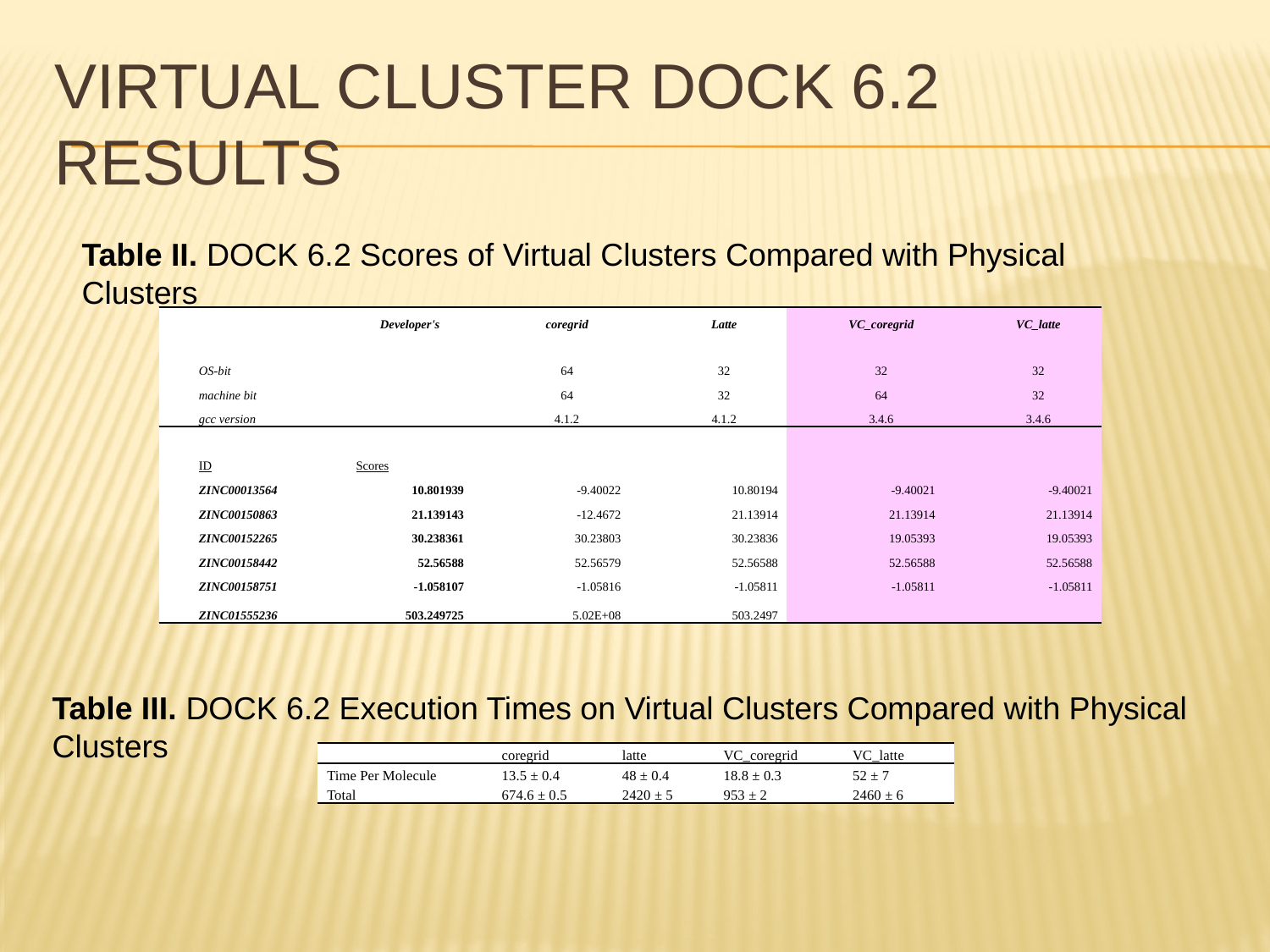

# Virtual cluster Dock 6.2 Results
Table II. DOCK 6.2 Scores of Virtual Clusters Compared with Physical Clusters
|  | Developer's | coregrid | Latte | VC\_coregrid | VC\_latte |
| --- | --- | --- | --- | --- | --- |
|  |  |  |  |  |  |
| OS-bit |  | 64 | 32 | 32 | 32 |
| machine bit |  | 64 | 32 | 64 | 32 |
| gcc version |  | 4.1.2 | 4.1.2 | 3.4.6 | 3.4.6 |
|  |  |  |  |  |  |
| ID | Scores |  |  |  |  |
| ZINC00013564 | 10.801939 | -9.40022 | 10.80194 | -9.40021 | -9.40021 |
| ZINC00150863 | 21.139143 | -12.4672 | 21.13914 | 21.13914 | 21.13914 |
| ZINC00152265 | 30.238361 | 30.23803 | 30.23836 | 19.05393 | 19.05393 |
| ZINC00158442 | 52.56588 | 52.56579 | 52.56588 | 52.56588 | 52.56588 |
| ZINC00158751 | -1.058107 | -1.05816 | -1.05811 | -1.05811 | -1.05811 |
| ZINC01555236 | 503.249725 | 5.02E+08 | 503.2497 |  |  |
|  | Developer's | coregrid | Latte | VC\_coregrid | VC\_latte |
| --- | --- | --- | --- | --- | --- |
|  |  |  |  |  |  |
| OS-bit |  | 64 | 32 | 32 | 32 |
| machine bit |  | 64 | 32 | 64 | 32 |
| gcc version |  | 4.1.2 | 4.1.2 | 3.4.6 | 3.4.6 |
|  |  |  |  |  |  |
| ID | Scores |  |  |  |  |
| ZINC00013564 | 10.801939 | -9.40022 | 10.80194 | -9.40021 | -9.40021 |
| ZINC00150863 | 21.139143 | -12.4672 | 21.13914 | 21.13914 | 21.13914 |
| ZINC00152265 | 30.238361 | 30.23803 | 30.23836 | 19.05393 | 19.05393 |
| ZINC00158442 | 52.56588 | 52.56579 | 52.56588 | 52.56588 | 52.56588 |
| ZINC00158751 | -1.058107 | -1.05816 | -1.05811 | -1.05811 | -1.05811 |
| ZINC01555236 | 503.249725 | 5.02E+08 | 503.2497 |  |  |
|  | Developer's | coregrid | Latte | VC\_coregrid | VC\_latte |
| --- | --- | --- | --- | --- | --- |
|  |  |  |  |  |  |
| OS-bit |  | 64 | 32 | 32 | 32 |
| machine bit |  | 64 | 32 | 64 | 32 |
| gcc version |  | 4.1.2 | 4.1.2 | 3.4.6 | 3.4.6 |
|  |  |  |  |  |  |
| ID | Scores |  |  |  |  |
| ZINC00013564 | 10.801939 | -9.40022 | 10.80194 | -9.40021 | -9.40021 |
| ZINC00150863 | 21.139143 | -12.4672 | 21.13914 | 21.13914 | 21.13914 |
| ZINC00152265 | 30.238361 | 30.23803 | 30.23836 | 19.05393 | 19.05393 |
| ZINC00158442 | 52.56588 | 52.56579 | 52.56588 | 52.56588 | 52.56588 |
| ZINC00158751 | -1.058107 | -1.05816 | -1.05811 | -1.05811 | -1.05811 |
| ZINC01555236 | 503.249725 | 5.02E+08 | 503.2497 |  |  |
|  | Developer's | coregrid | Latte | VC\_coregrid | VC\_latte |
| --- | --- | --- | --- | --- | --- |
|  |  |  |  |  |  |
| OS-bit |  | 64 | 32 | 32 | 32 |
| machine bit |  | 64 | 32 | 64 | 32 |
| gcc version |  | 4.1.2 | 4.1.2 | 3.4.6 | 3.4.6 |
|  |  |  |  |  |  |
| ID | Scores |  |  |  |  |
| ZINC00013564 | 10.801939 | -9.40022 | 10.80194 | -9.40021 | -9.40021 |
| ZINC00150863 | 21.139143 | -12.4672 | 21.13914 | 21.13914 | 21.13914 |
| ZINC00152265 | 30.238361 | 30.23803 | 30.23836 | 19.05393 | 19.05393 |
| ZINC00158442 | 52.56588 | 52.56579 | 52.56588 | 52.56588 | 52.56588 |
| ZINC00158751 | -1.058107 | -1.05816 | -1.05811 | -1.05811 | -1.05811 |
| ZINC01555236 | 503.249725 | 5.02E+08 | 503.2497 |  |  |
|  | Developer's | coregrid | Latte | VC\_coregrid | VC\_latte |
| --- | --- | --- | --- | --- | --- |
|  |  |  |  |  |  |
| OS-bit |  | 64 | 32 | 32 | 32 |
| machine bit |  | 64 | 32 | 64 | 32 |
| gcc version |  | 4.1.2 | 4.1.2 | 3.4.6 | 3.4.6 |
|  |  |  |  |  |  |
| ID | Scores |  |  |  |  |
| ZINC00013564 | 10.801939 | -9.40022 | 10.80194 | -9.40021 | -9.40021 |
| ZINC00150863 | 21.139143 | -12.4672 | 21.13914 | 21.13914 | 21.13914 |
| ZINC00152265 | 30.238361 | 30.23803 | 30.23836 | 19.05393 | 19.05393 |
| ZINC00158442 | 52.56588 | 52.56579 | 52.56588 | 52.56588 | 52.56588 |
| ZINC00158751 | -1.058107 | -1.05816 | -1.05811 | -1.05811 | -1.05811 |
| ZINC01555236 | 503.249725 | 5.02E+08 | 503.2497 |  |  |
|  | Developer's | coregrid | Latte | VC\_coregrid | VC\_latte |
| --- | --- | --- | --- | --- | --- |
|  |  |  |  |  |  |
| OS-bit |  | 64 | 32 | 32 | 32 |
| machine bit |  | 64 | 32 | 64 | 32 |
| gcc version |  | 4.1.2 | 4.1.2 | 3.4.6 | 3.4.6 |
|  |  |  |  |  |  |
| ID | Scores |  |  |  |  |
| ZINC00013564 | 10.801939 | -9.40022 | 10.80194 | -9.40021 | -9.40021 |
| ZINC00150863 | 21.139143 | -12.4672 | 21.13914 | 21.13914 | 21.13914 |
| ZINC00152265 | 30.238361 | 30.23803 | 30.23836 | 19.05393 | 19.05393 |
| ZINC00158442 | 52.56588 | 52.56579 | 52.56588 | 52.56588 | 52.56588 |
| ZINC00158751 | -1.058107 | -1.05816 | -1.05811 | -1.05811 | -1.05811 |
| ZINC01555236 | 503.249725 | 5.02E+08 | 503.2497 |  |  |
Table III. DOCK 6.2 Execution Times on Virtual Clusters Compared with Physical Clusters
|  | coregrid | latte | VC\_coregrid | VC\_latte |
| --- | --- | --- | --- | --- |
| Time Per Molecule | 13.5 ± 0.4 | 48 ± 0.4 | 18.8 ± 0.3 | 52 ± 7 |
| Total | 674.6 ± 0.5 | 2420 ± 5 | 953 ± 2 | 2460 ± 6 |